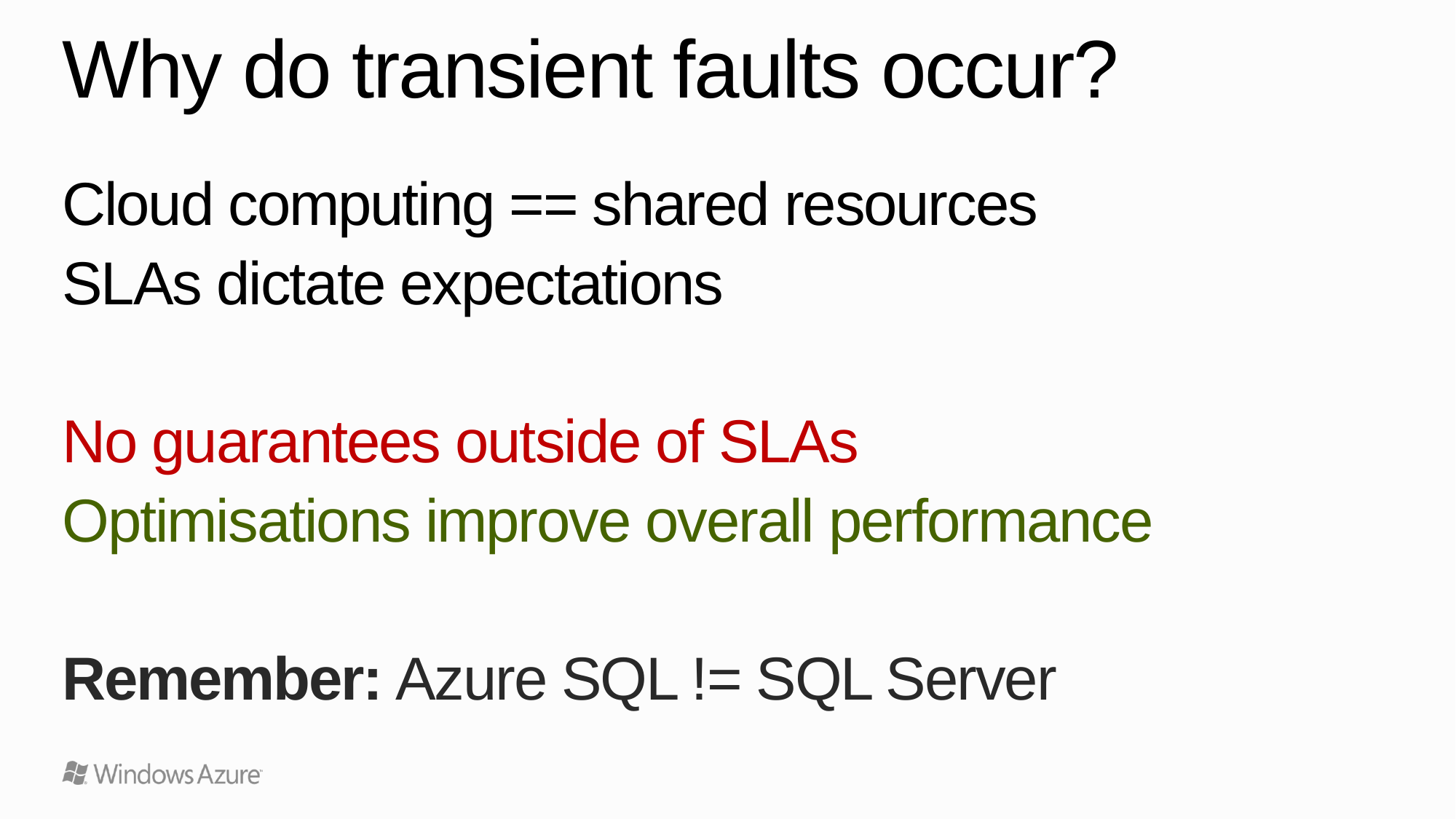

# Why do transient faults occur?
Cloud computing == shared resources
SLAs dictate expectations

No guarantees outside of SLAs
Optimisations improve overall performance

Remember: Azure SQL != SQL Server